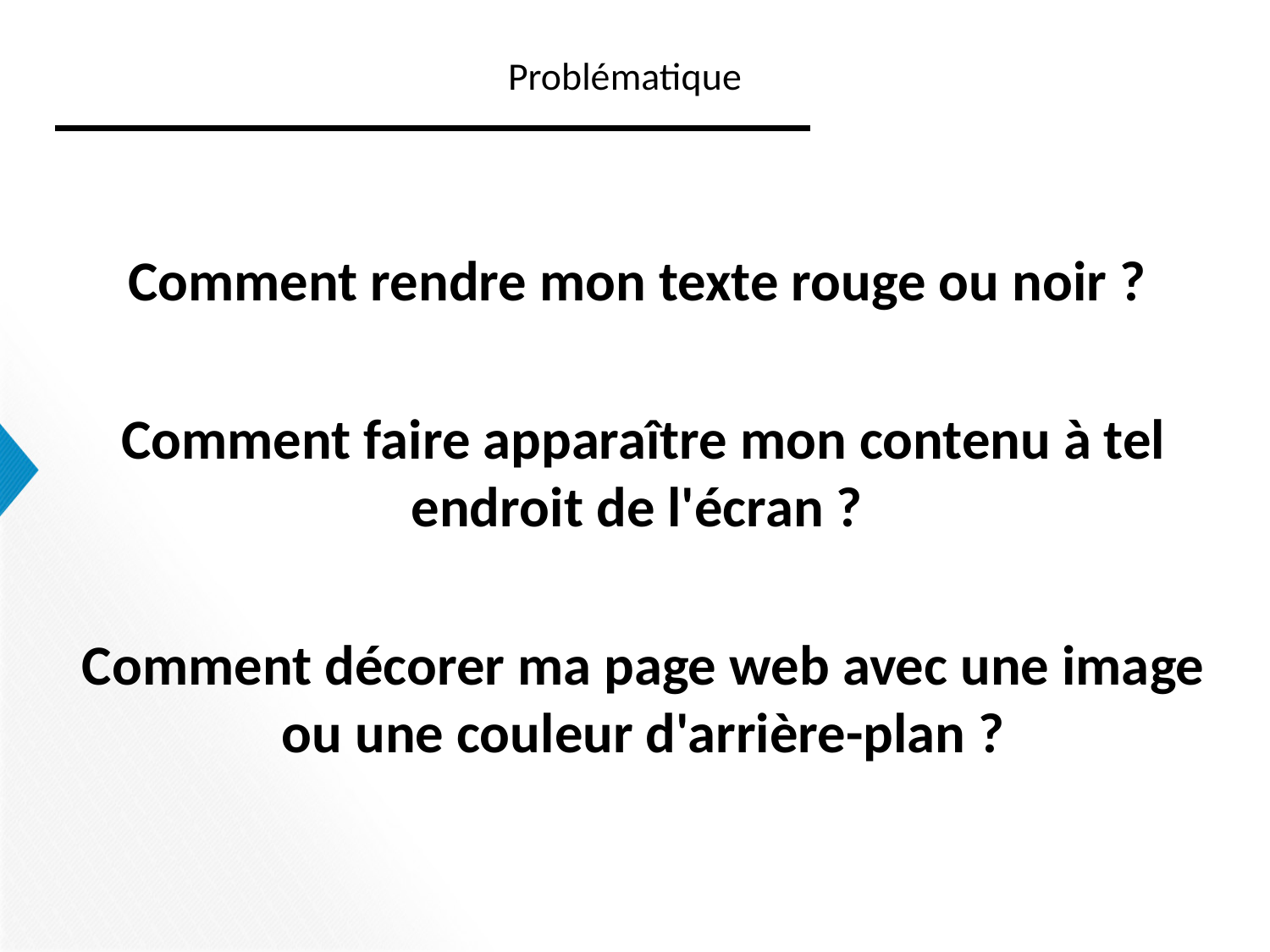

# Problématique
Comment rendre mon texte rouge ou noir ?

Comment faire apparaître mon contenu à tel endroit de l'écran ?

Comment décorer ma page web avec une image ou une couleur d'arrière-plan ?